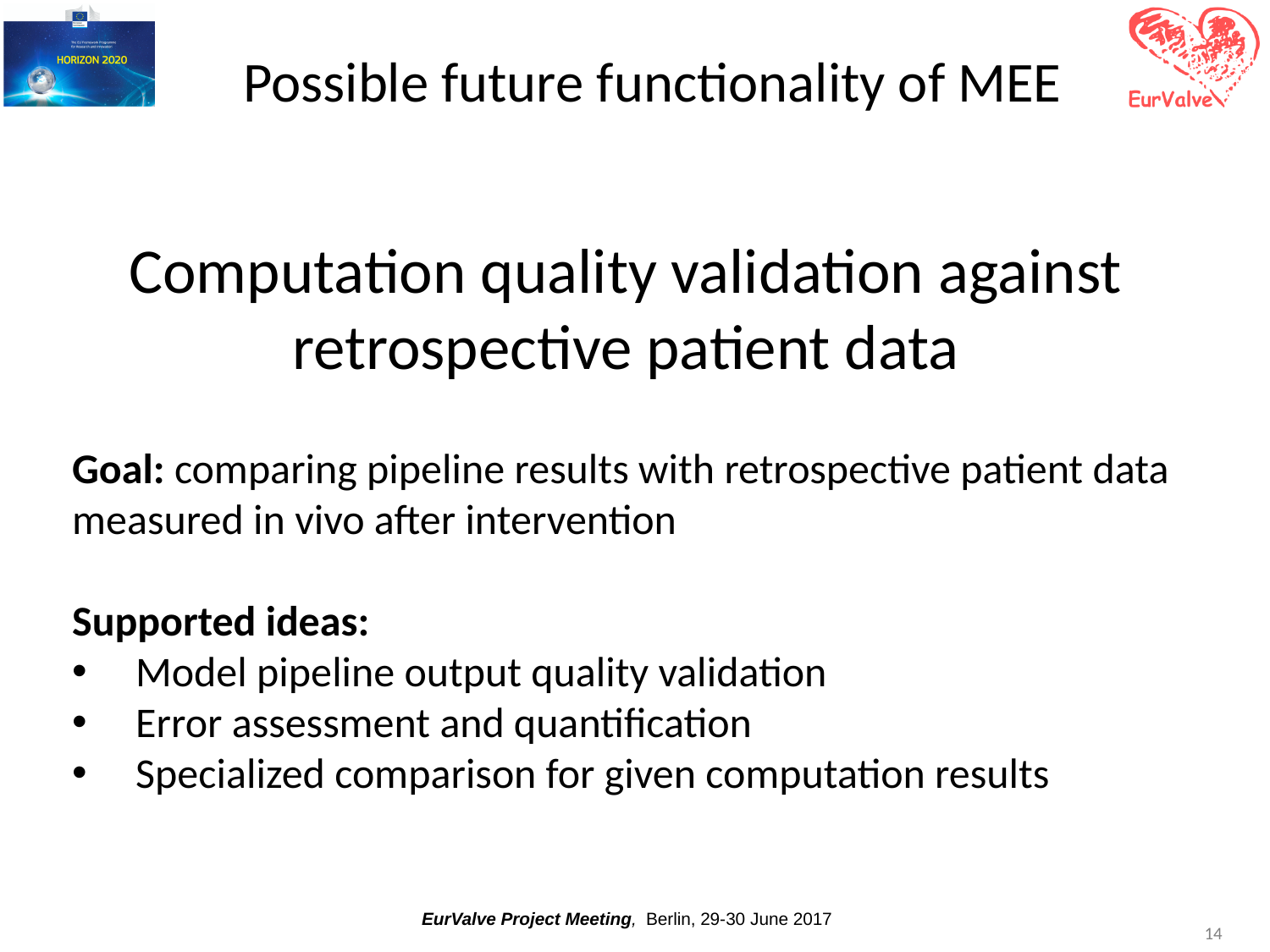

Possible future functionality of MEE

Computation quality validation against retrospective patient data

Goal: comparing pipeline results with retrospective patient data measured in vivo after intervention

Supported ideas:
Model pipeline output quality validation
Error assessment and quantification
Specialized comparison for given computation results